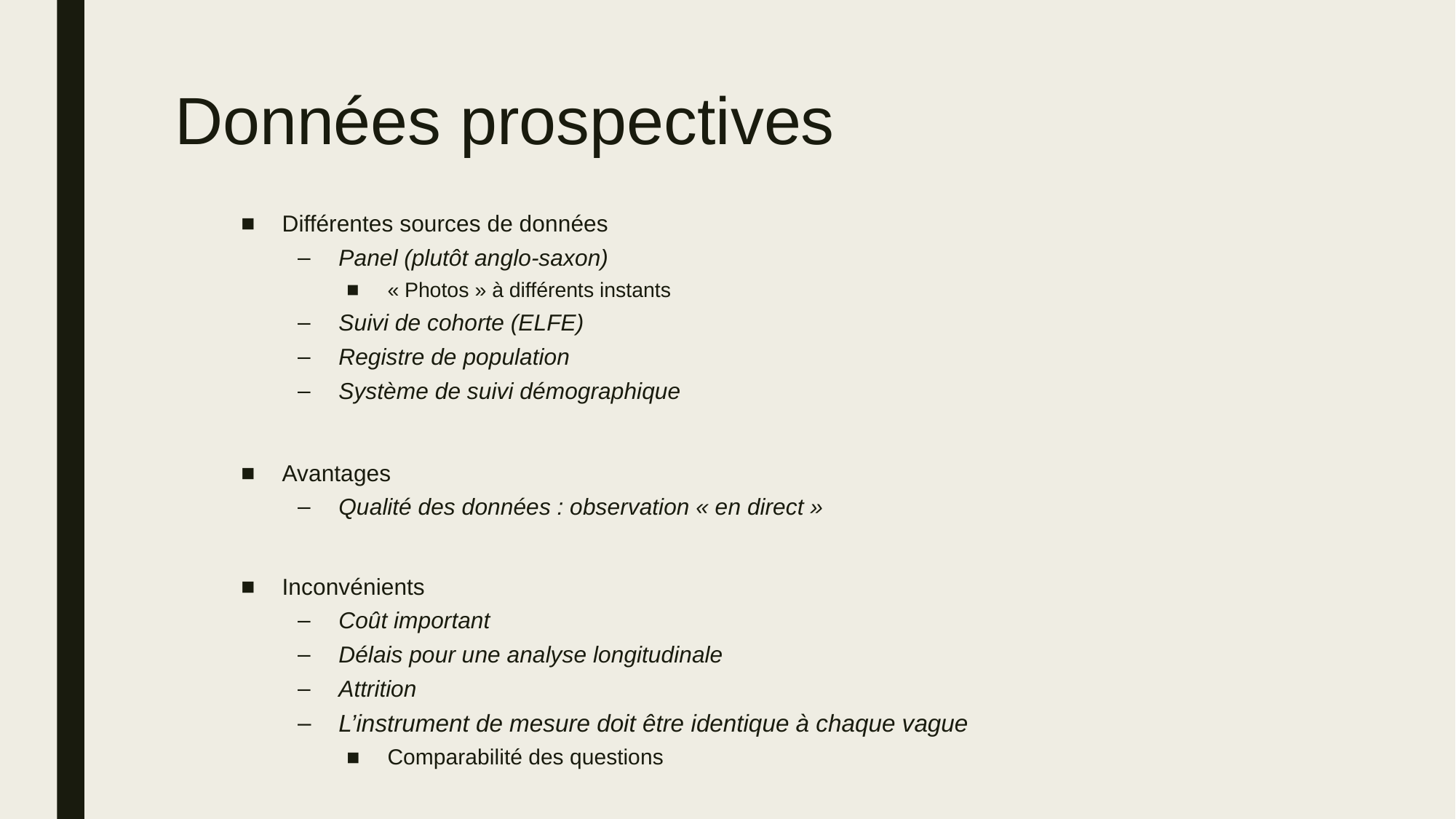

# Données prospectives
Différentes sources de données
Panel (plutôt anglo-saxon)
« Photos » à différents instants
Suivi de cohorte (ELFE)
Registre de population
Système de suivi démographique

Avantages
Qualité des données : observation « en direct »

Inconvénients
Coût important
Délais pour une analyse longitudinale
Attrition
L’instrument de mesure doit être identique à chaque vague
Comparabilité des questions